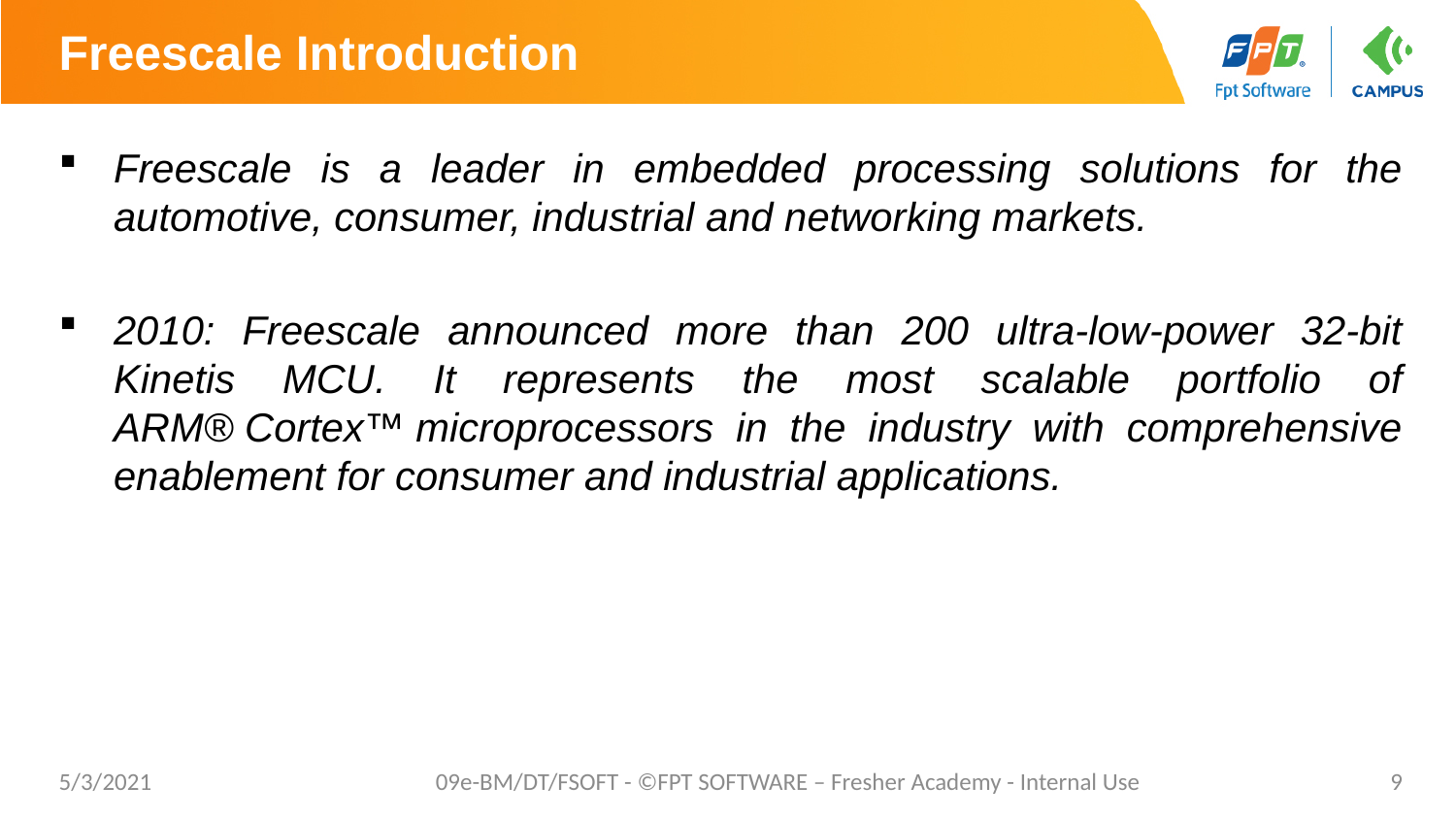

# Freescale Introduction
Freescale is a leader in embedded processing solutions for the automotive, consumer, industrial and networking markets.

2010: Freescale announced more than 200 ultra-low-power 32-bit Kinetis MCU. It represents the most scalable portfolio of ARM® Cortex™ microprocessors in the industry with comprehensive enablement for consumer and industrial applications.
5/3/2021
09e-BM/DT/FSOFT - ©FPT SOFTWARE – Fresher Academy - Internal Use
9